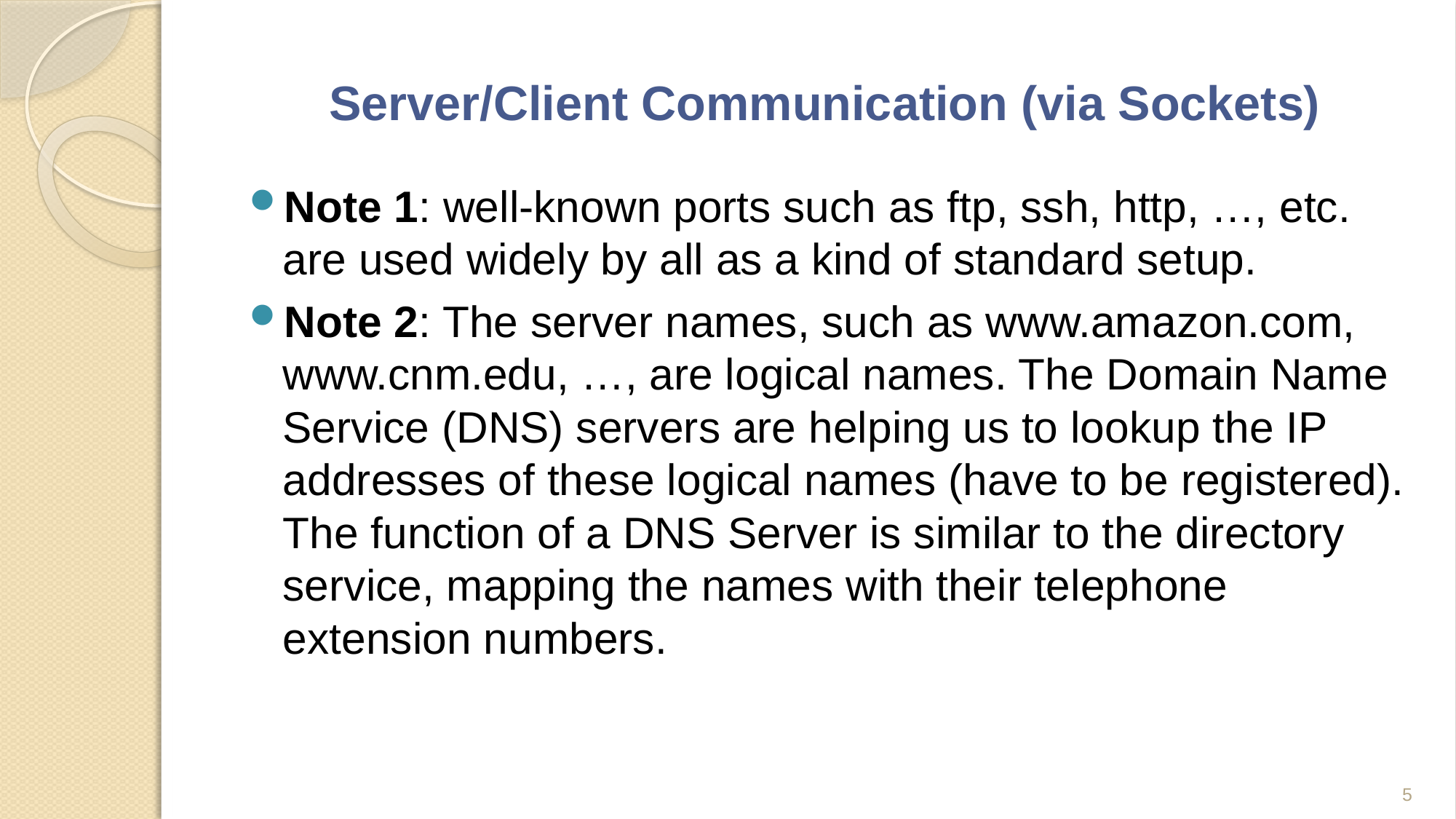

# Server/Client Communication (via Sockets)
Note 1: well-known ports such as ftp, ssh, http, …, etc. are used widely by all as a kind of standard setup.
Note 2: The server names, such as www.amazon.com, www.cnm.edu, …, are logical names. The Domain Name Service (DNS) servers are helping us to lookup the IP  addresses of these logical names (have to be registered). The function of a DNS Server is similar to the directory service, mapping the names with their telephone extension numbers.

5